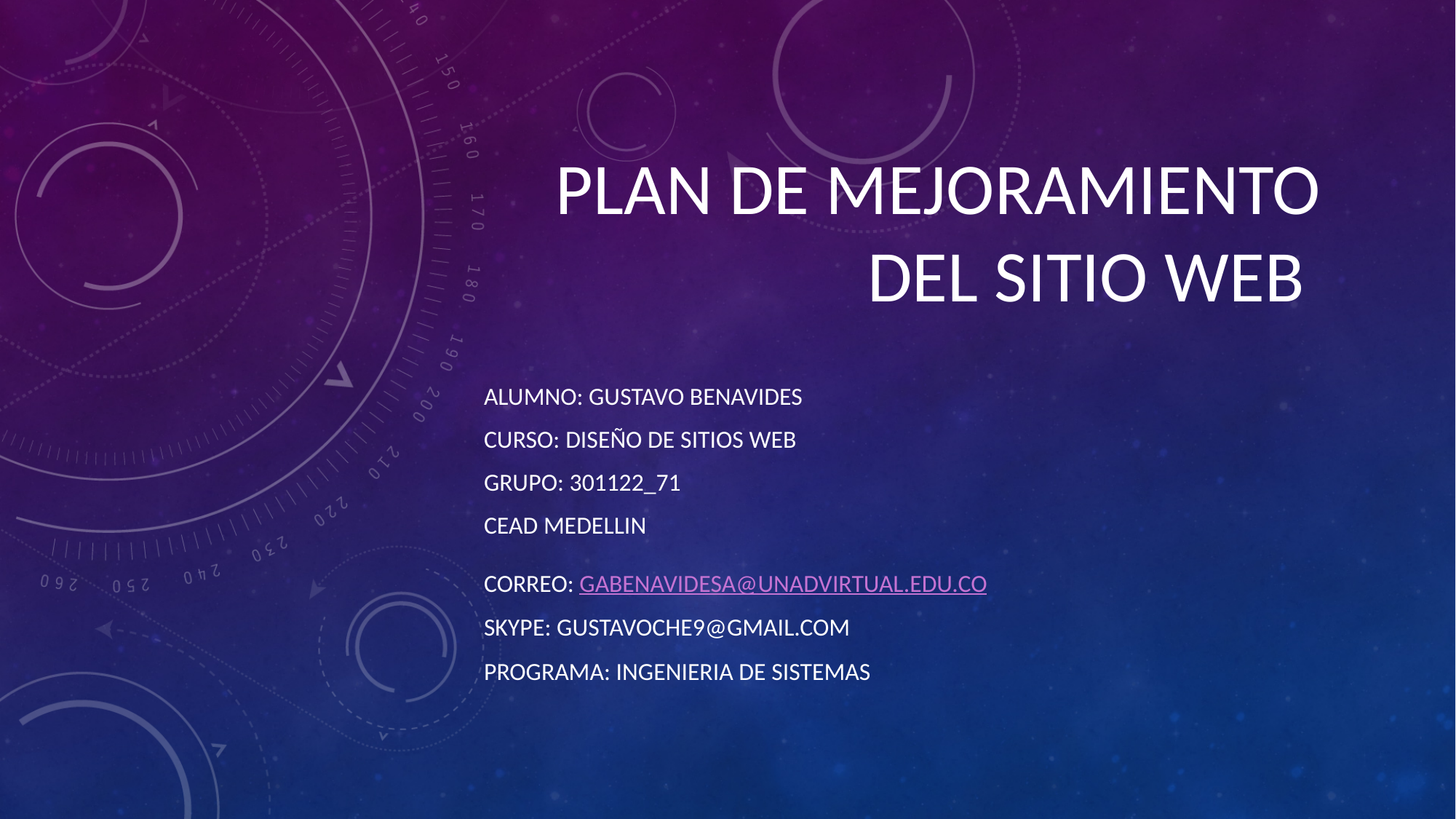

# Plan de Mejoramiento del Sitio Web
Alumno: Gustavo Benavides
Curso: diseño de sitios web
Grupo: 301122_71
Cead Medellin
Correo: gabenavidesa@unadvirtual.edu.co
Skype: Gustavoche9@gmail.com
Programa: Ingenieria de sistemas